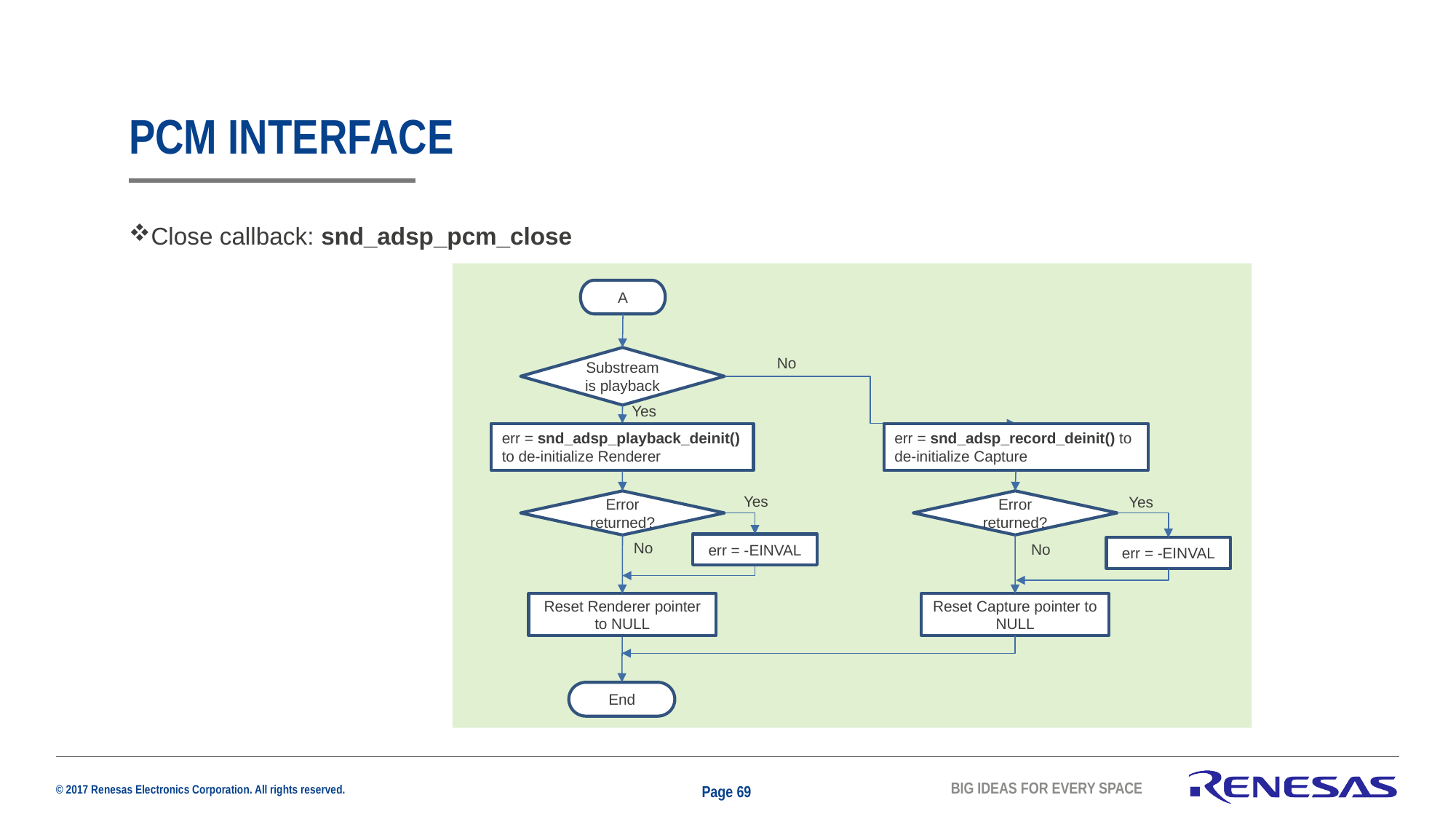

# PCM INTERFACE
Close callback: snd_adsp_pcm_close

A
Substream is playback
No
Yes
err = snd_adsp_record_deinit() to de-initialize Capture
err = snd_adsp_playback_deinit() to de-initialize Renderer
Yes
Yes
Error returned?
Error returned?
No
err = -EINVAL
No
err = -EINVAL
Reset Renderer pointer to NULL
Reset Capture pointer to NULL
End
Page 69